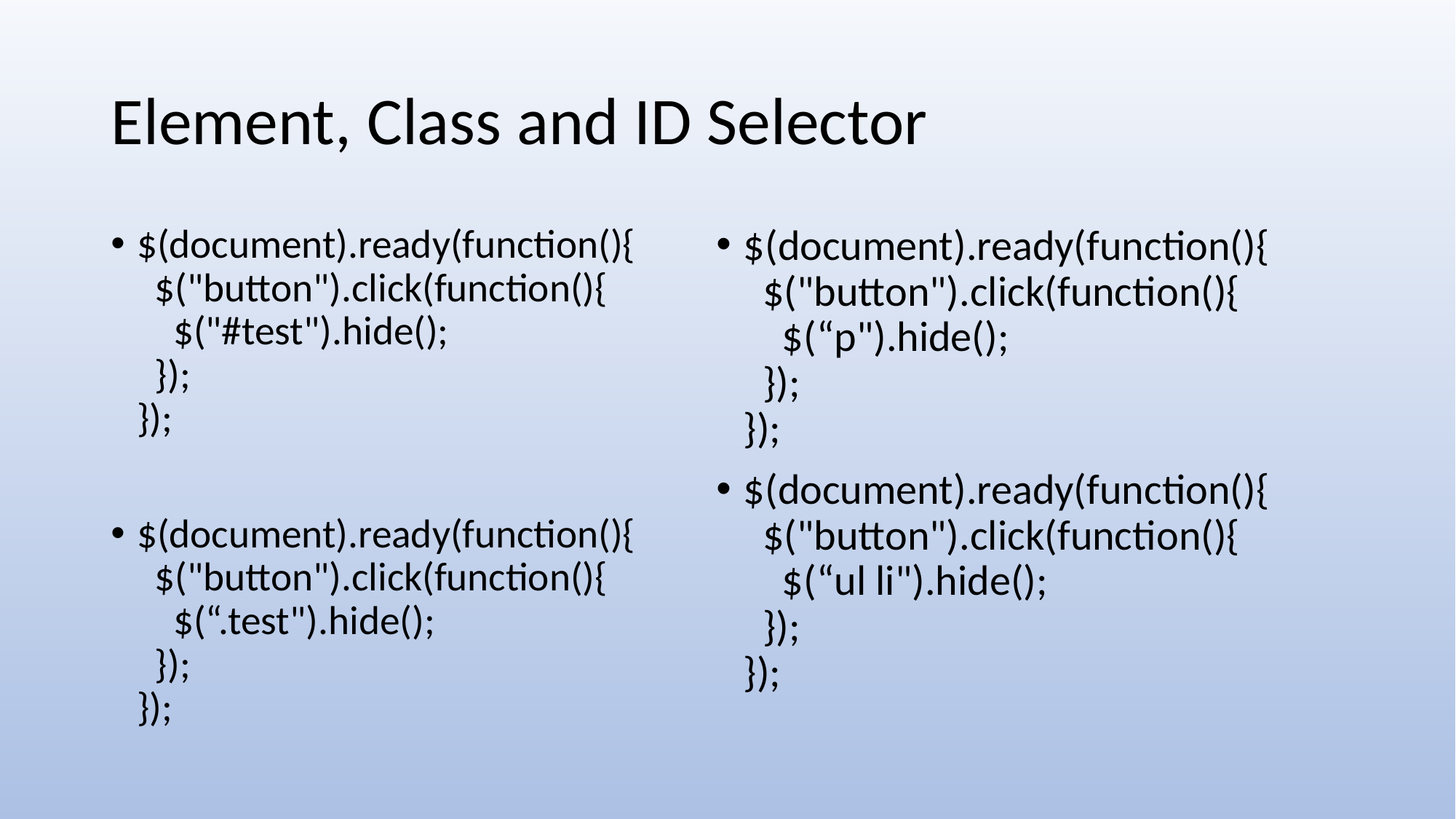

# Element, Class and ID Selector
$(document).ready(function(){
  $("button").click(function(){
    $("#test").hide();
  });
});

$(document).ready(function(){
  $("button").click(function(){
    $(“.test").hide();
  });
});
$(document).ready(function(){
  $("button").click(function(){
    $(“p").hide();
  });
});
$(document).ready(function(){
  $("button").click(function(){
    $(“ul li").hide();
  });
});